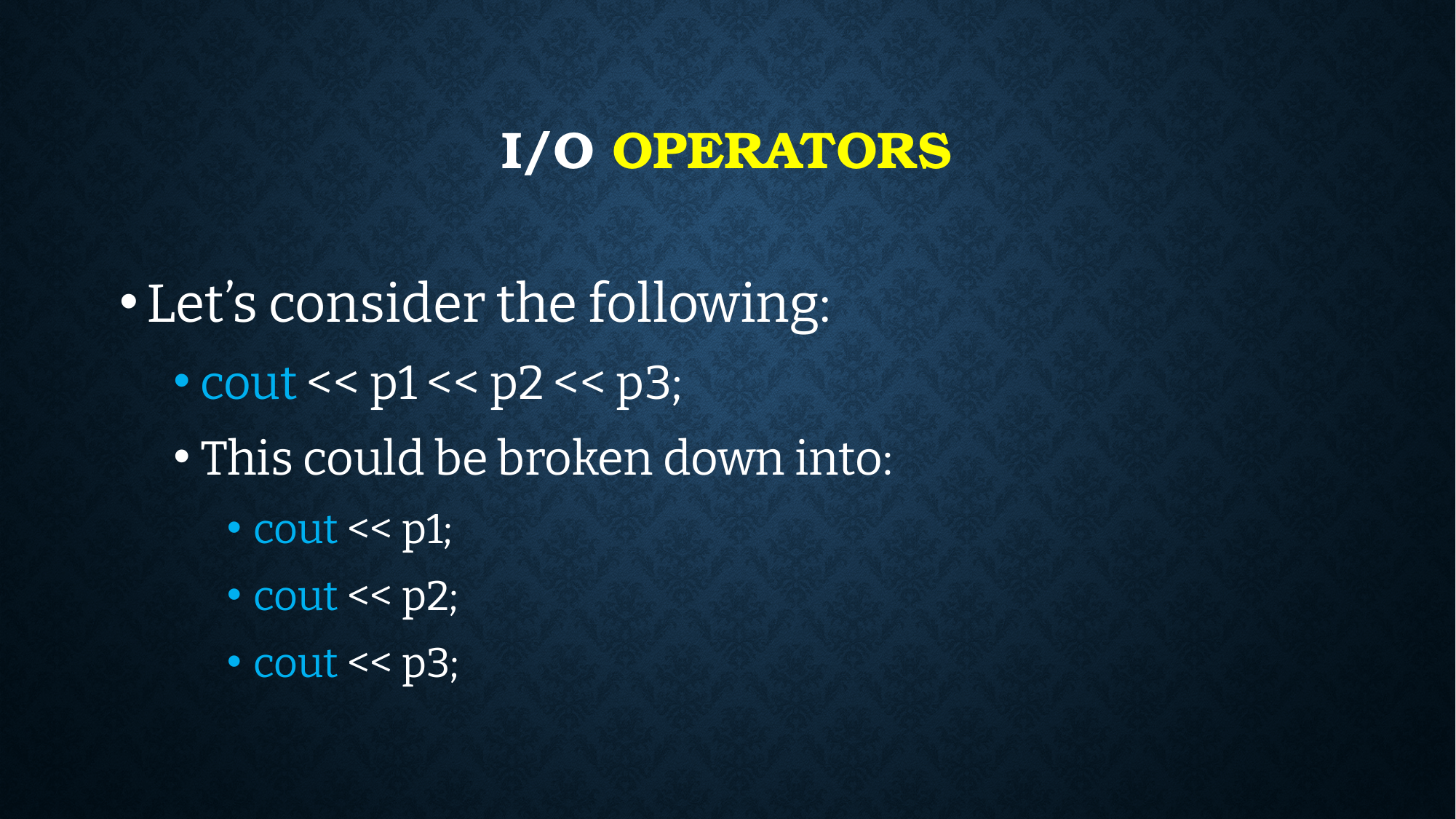

# I/O Operators
Let’s consider the following:
cout << p1 << p2 << p3;
This could be broken down into:
cout << p1;
cout << p2;
cout << p3;